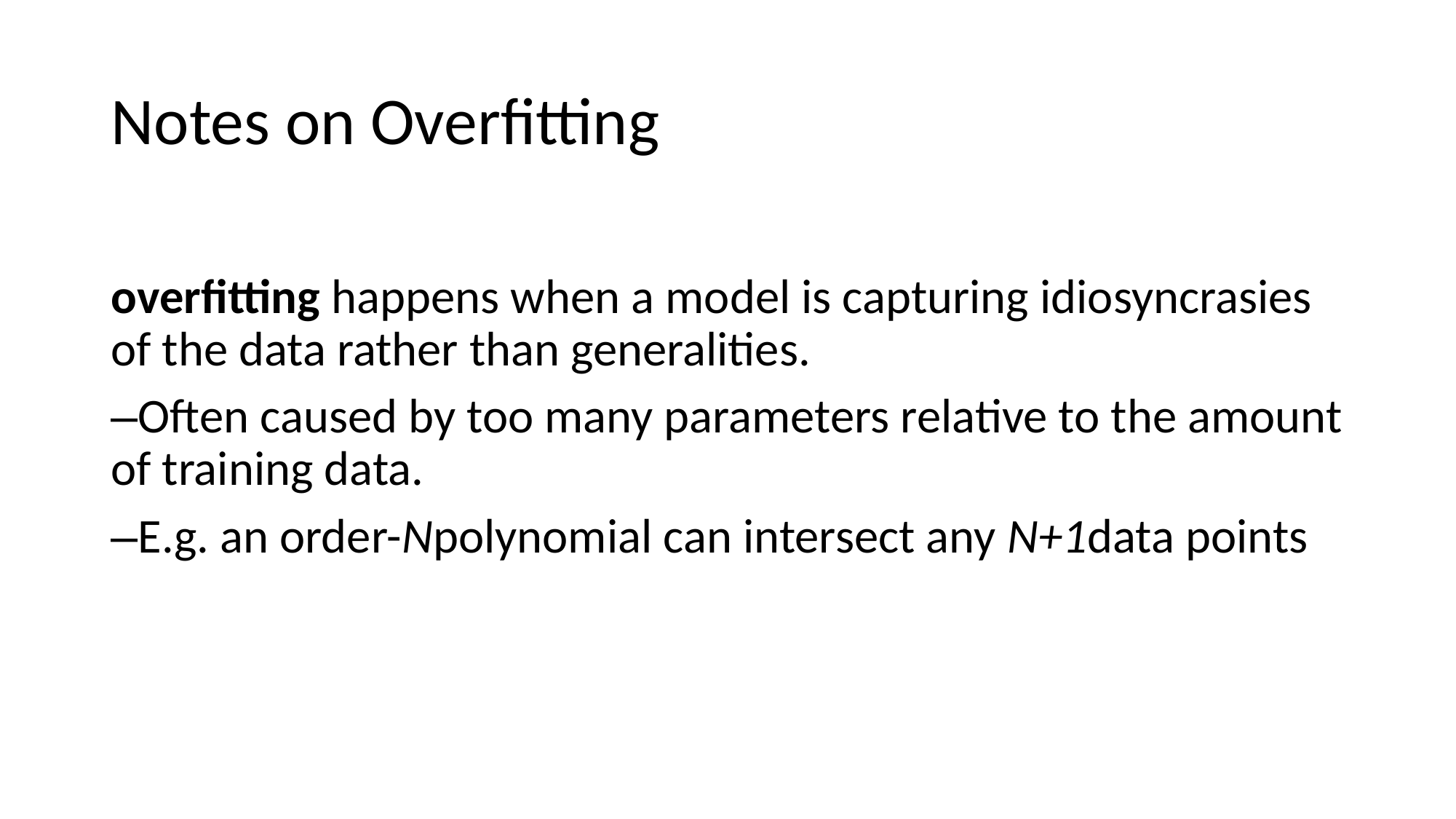

# Notes on Overfitting

overfitting happens when a model is capturing idiosyncrasies of the data rather than generalities.
–Often caused by too many parameters relative to the amount of training data.
–E.g. an order-Npolynomial can intersect any N+1data points